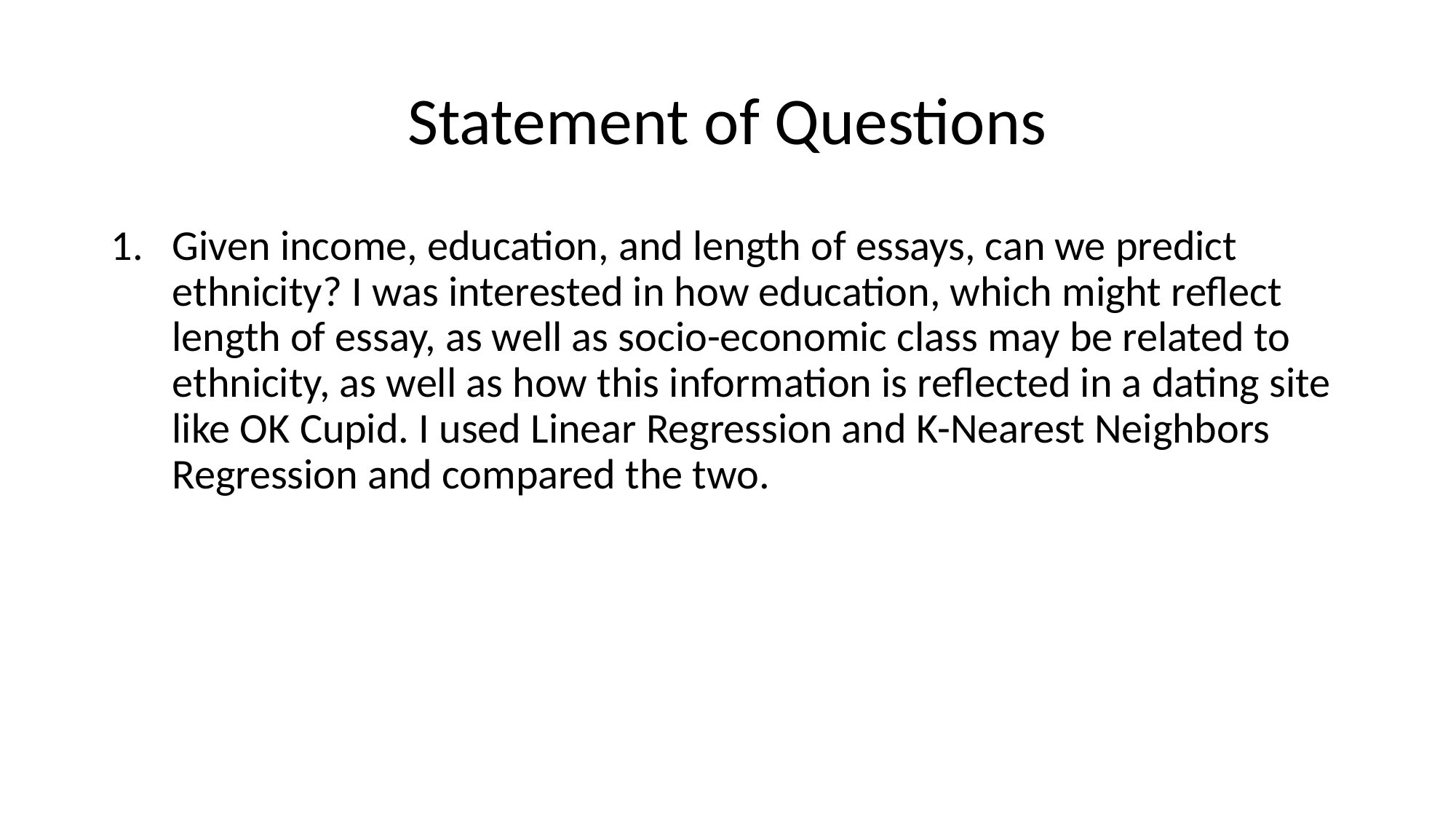

# Statement of Questions
Given income, education, and length of essays, can we predict ethnicity? I was interested in how education, which might reflect length of essay, as well as socio-economic class may be related to ethnicity, as well as how this information is reflected in a dating site like OK Cupid. I used Linear Regression and K-Nearest Neighbors Regression and compared the two.